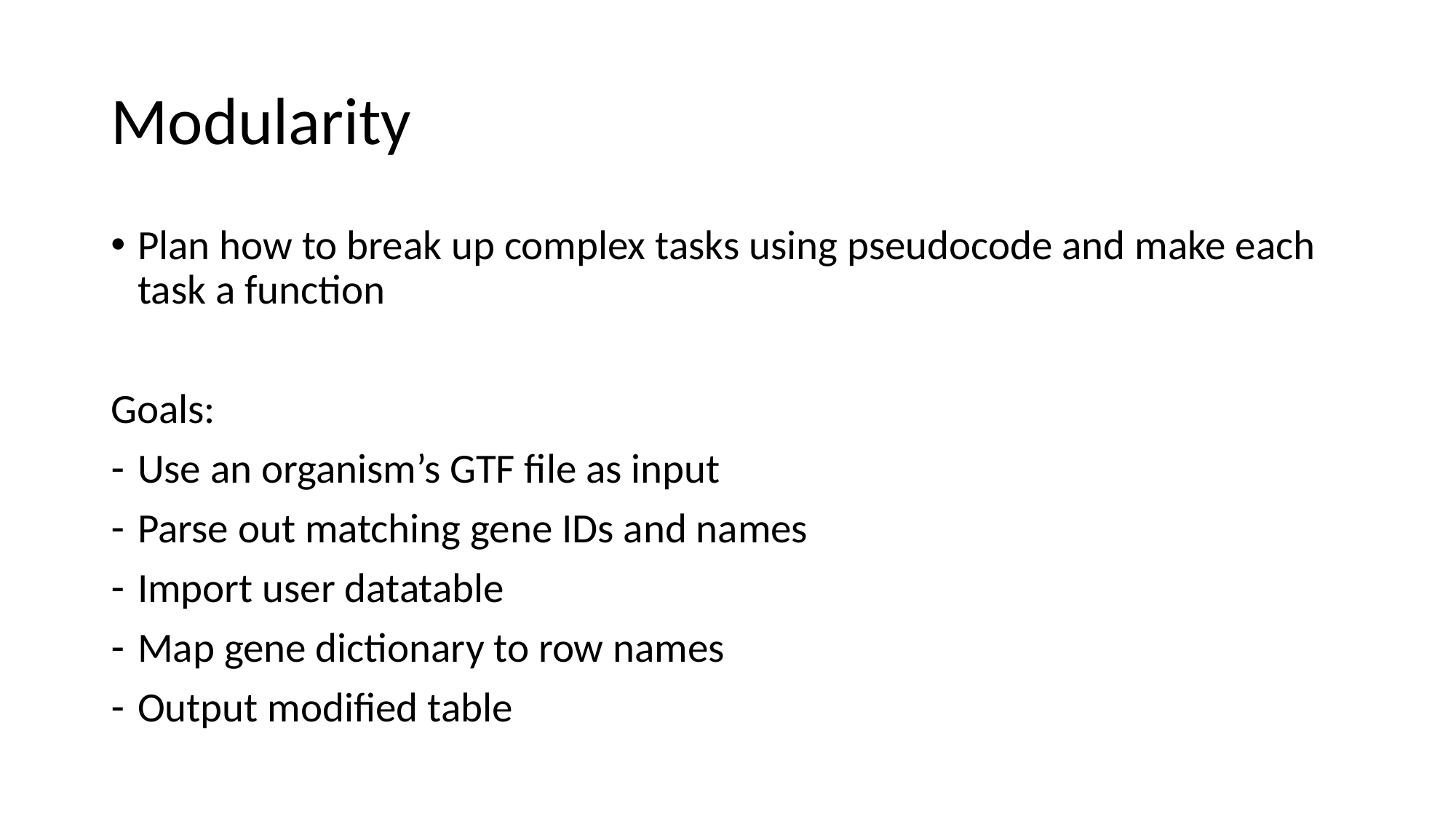

# Modularity
Plan how to break up complex tasks using pseudocode and make each task a function

Goals:
Use an organism’s GTF file as input
Parse out matching gene IDs and names
Import user datatable
Map gene dictionary to row names
Output modified table